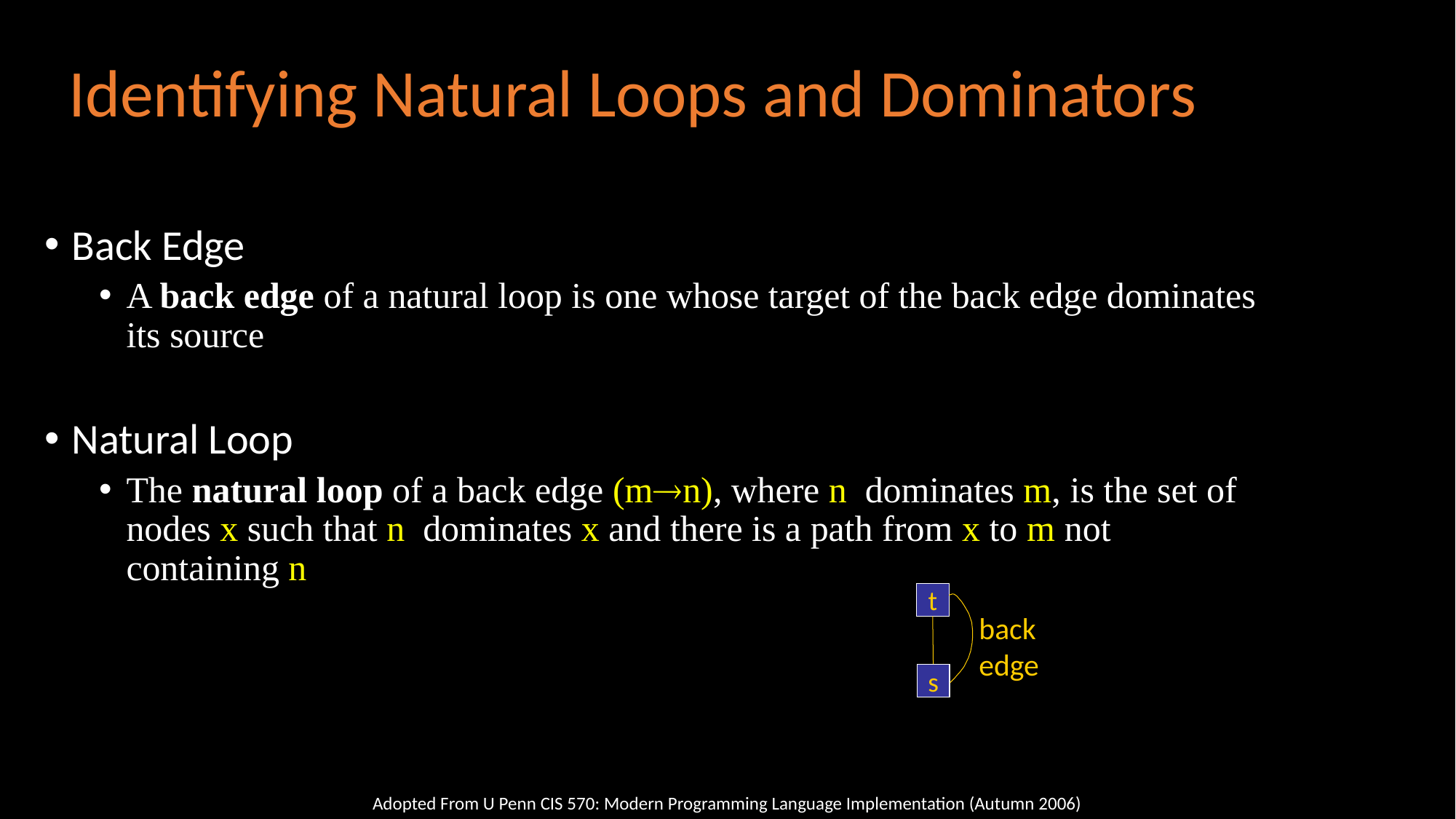

# Identifying Natural Loops and Dominators
Back Edge
A back edge of a natural loop is one whose target of the back edge dominates its source

Natural Loop
The natural loop of a back edge (m→n), where n  dominates m, is the set of nodes x such that n  dominates x and there is a path from x to m not  containing n

t

back edge

s

Adopted From U Penn CIS 570: Modern Programming Language Implementation (Autumn 2006)